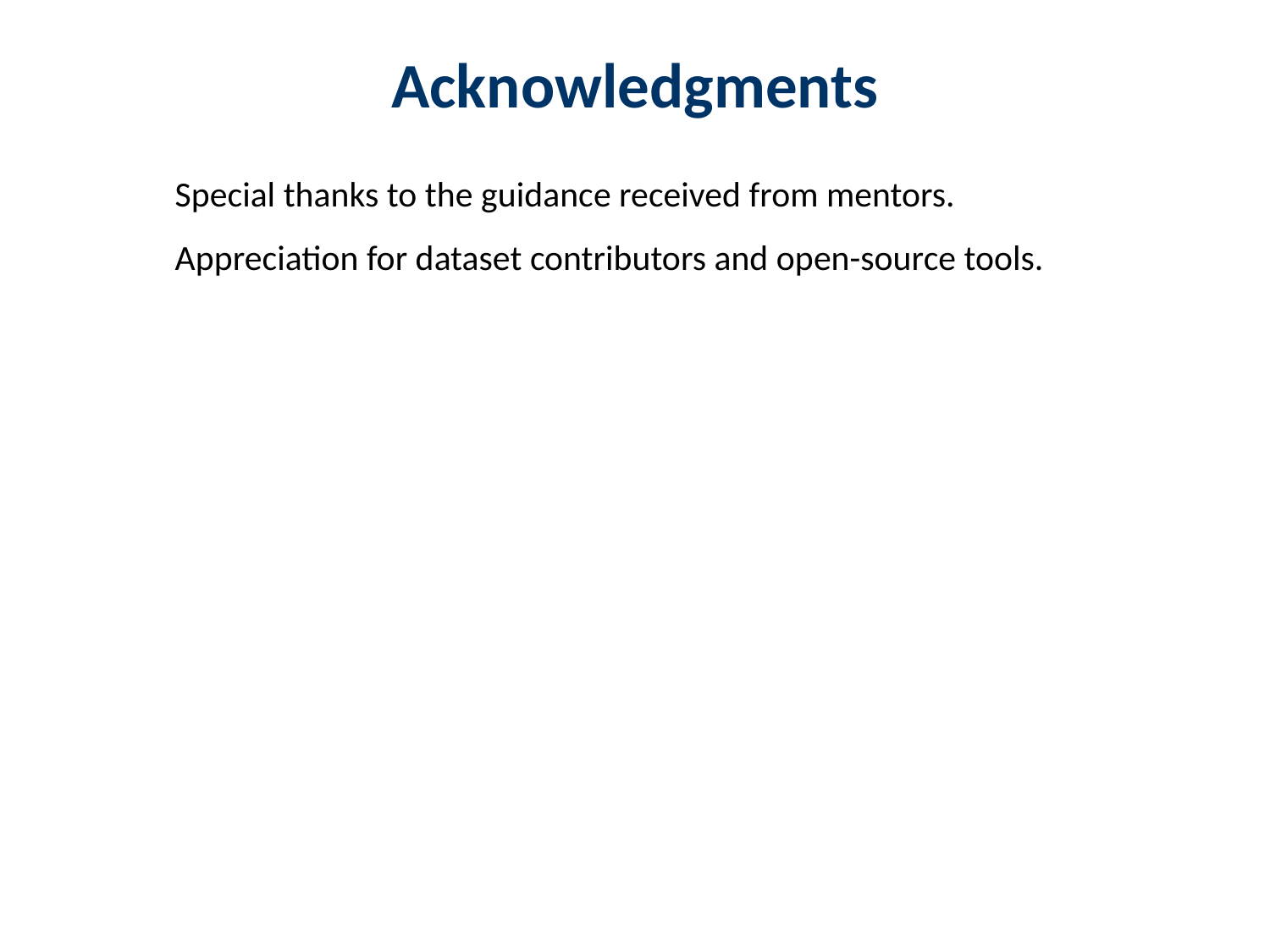

Acknowledgments
#
Special thanks to the guidance received from mentors.
Appreciation for dataset contributors and open-source tools.